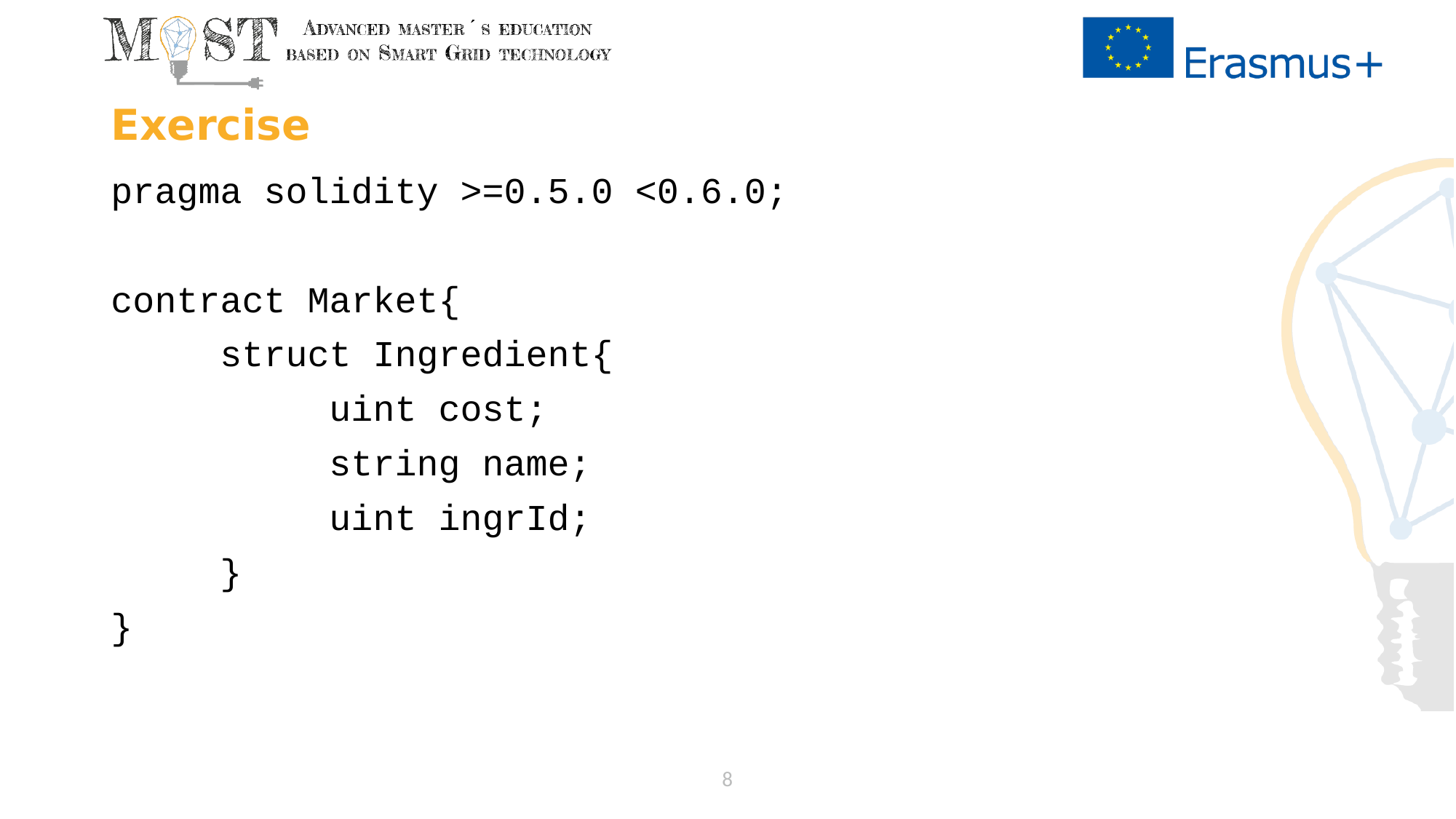

# Exercise
pragma solidity >=0.5.0 <0.6.0;

contract Market{
	struct Ingredient{
		uint cost;
		string name;
		uint ingrId;
	}
}
8